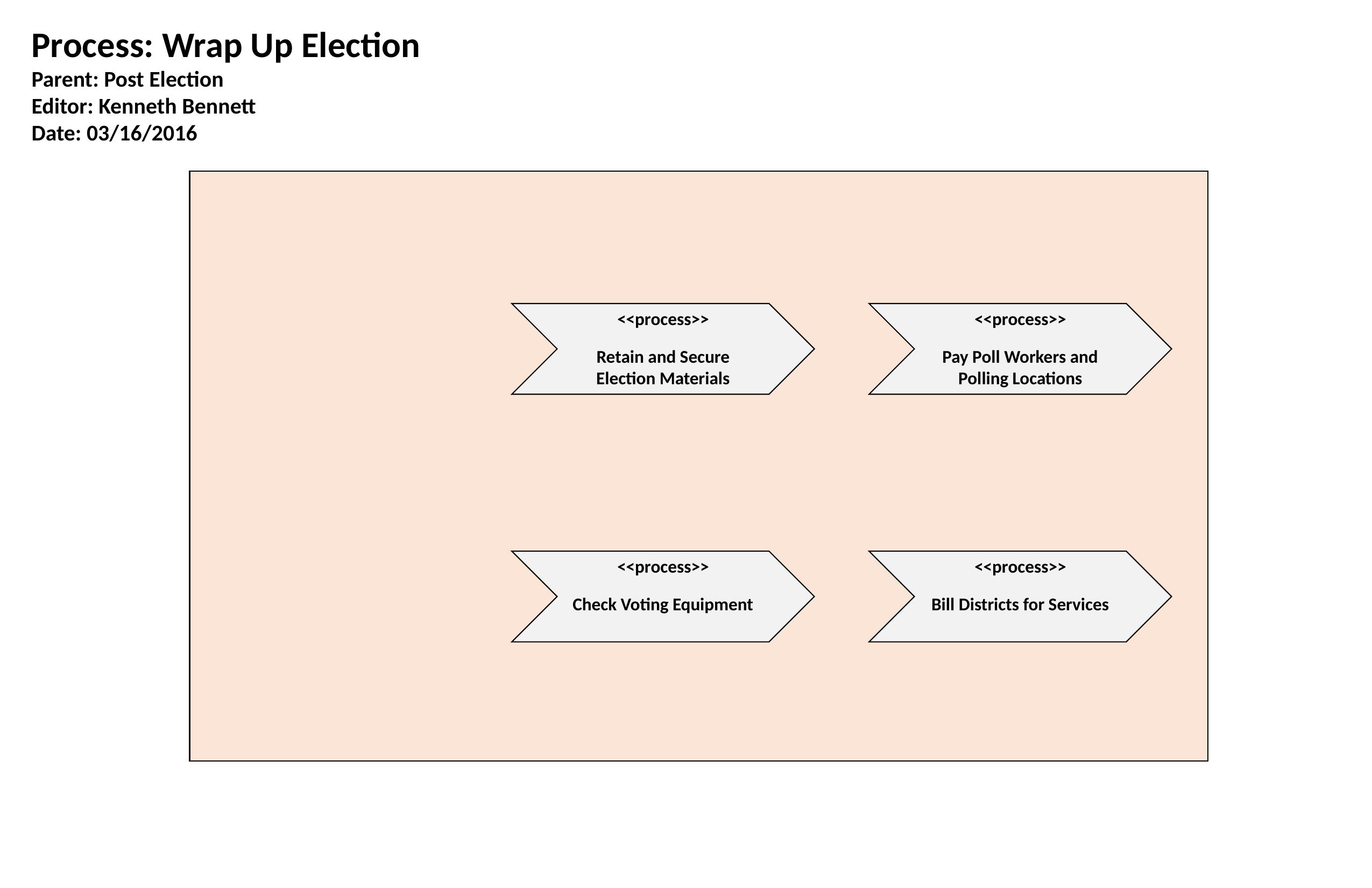

Process: Wrap Up Election
Parent: Post Election
Editor: Kenneth Bennett
Date: 03/16/2016

<<process>>

Retain and Secure Election Materials
<<process>>

Pay Poll Workers and Polling Locations
<<process>>

Check Voting Equipment
<<process>>

Bill Districts for Services